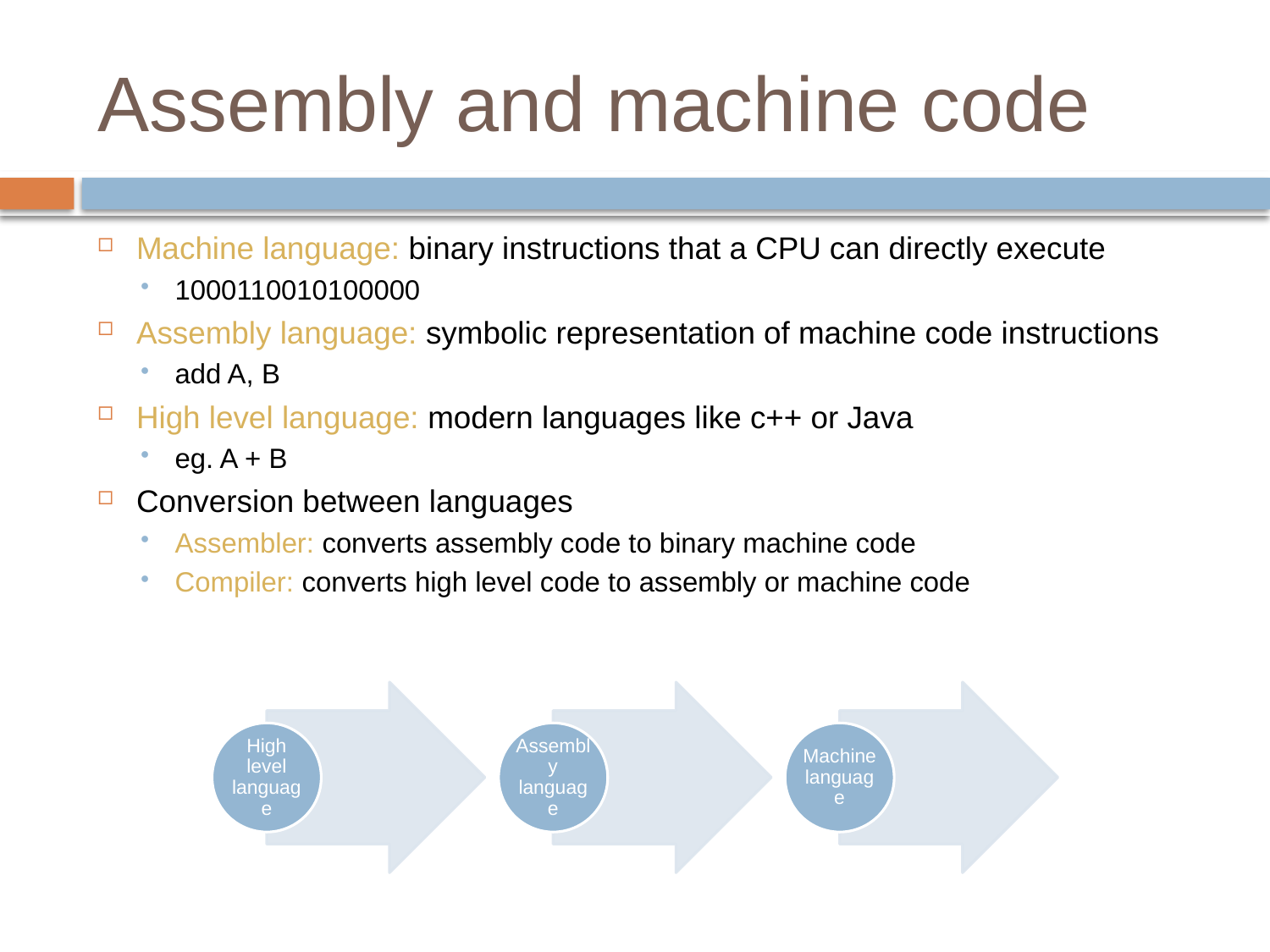

# Assembly and machine code
Machine language: binary instructions that a CPU can directly execute
1000110010100000
Assembly language: symbolic representation of machine code instructions
add A, B
High level language: modern languages like c++ or Java
eg. A + B
Conversion between languages
Assembler: converts assembly code to binary machine code
Compiler: converts high level code to assembly or machine code
High level language
Assembly language
Machine language